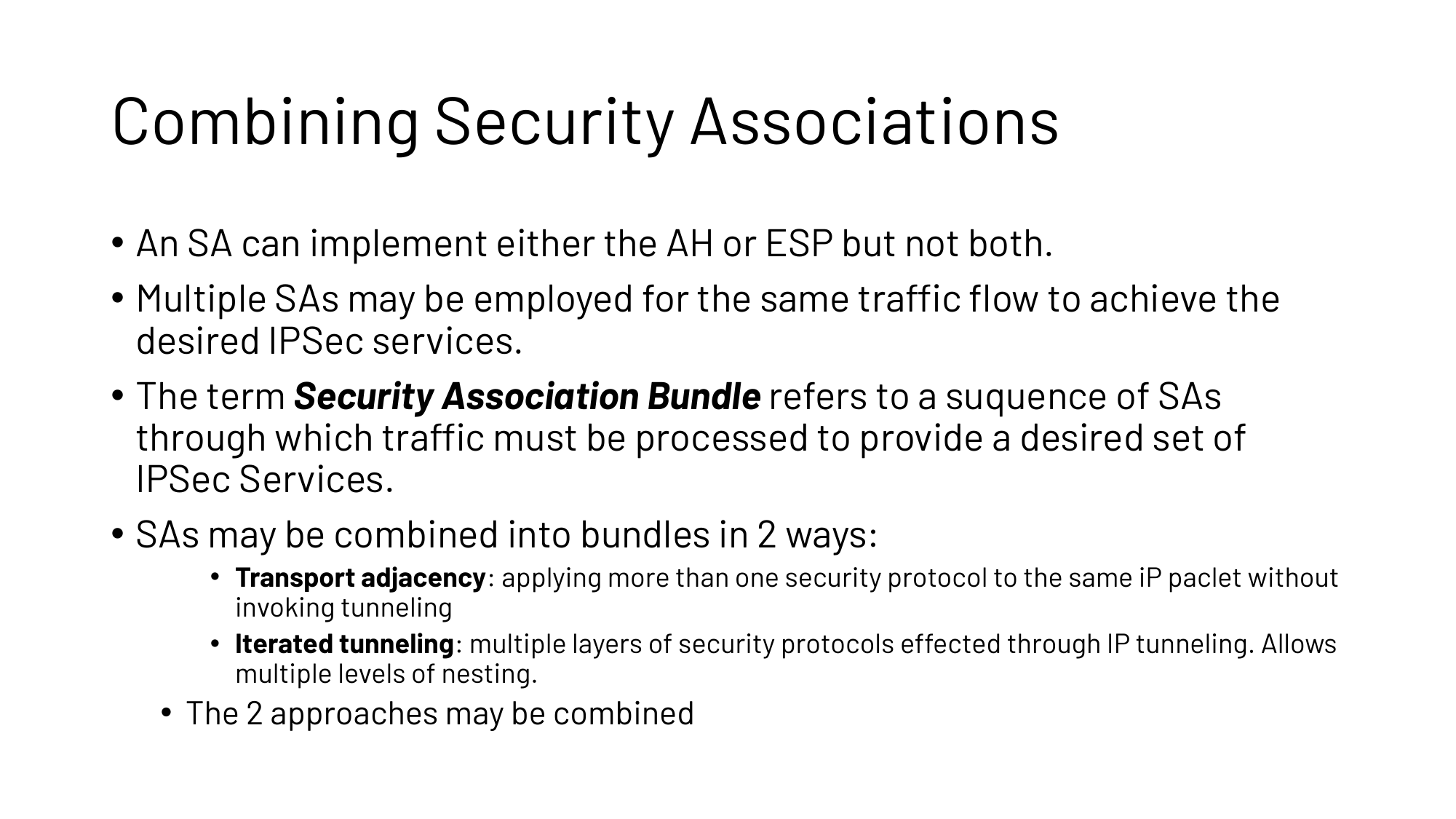

# Combining Security Associations
An SA can implement either the AH or ESP but not both.
Multiple SAs may be employed for the same traffic flow to achieve the desired IPSec services.
The term Security Association Bundle refers to a suquence of SAs through which traffic must be processed to provide a desired set of IPSec Services.
SAs may be combined into bundles in 2 ways:
Transport adjacency: applying more than one security protocol to the same iP paclet without invoking tunneling
Iterated tunneling: multiple layers of security protocols effected through IP tunneling. Allows multiple levels of nesting.
The 2 approaches may be combined